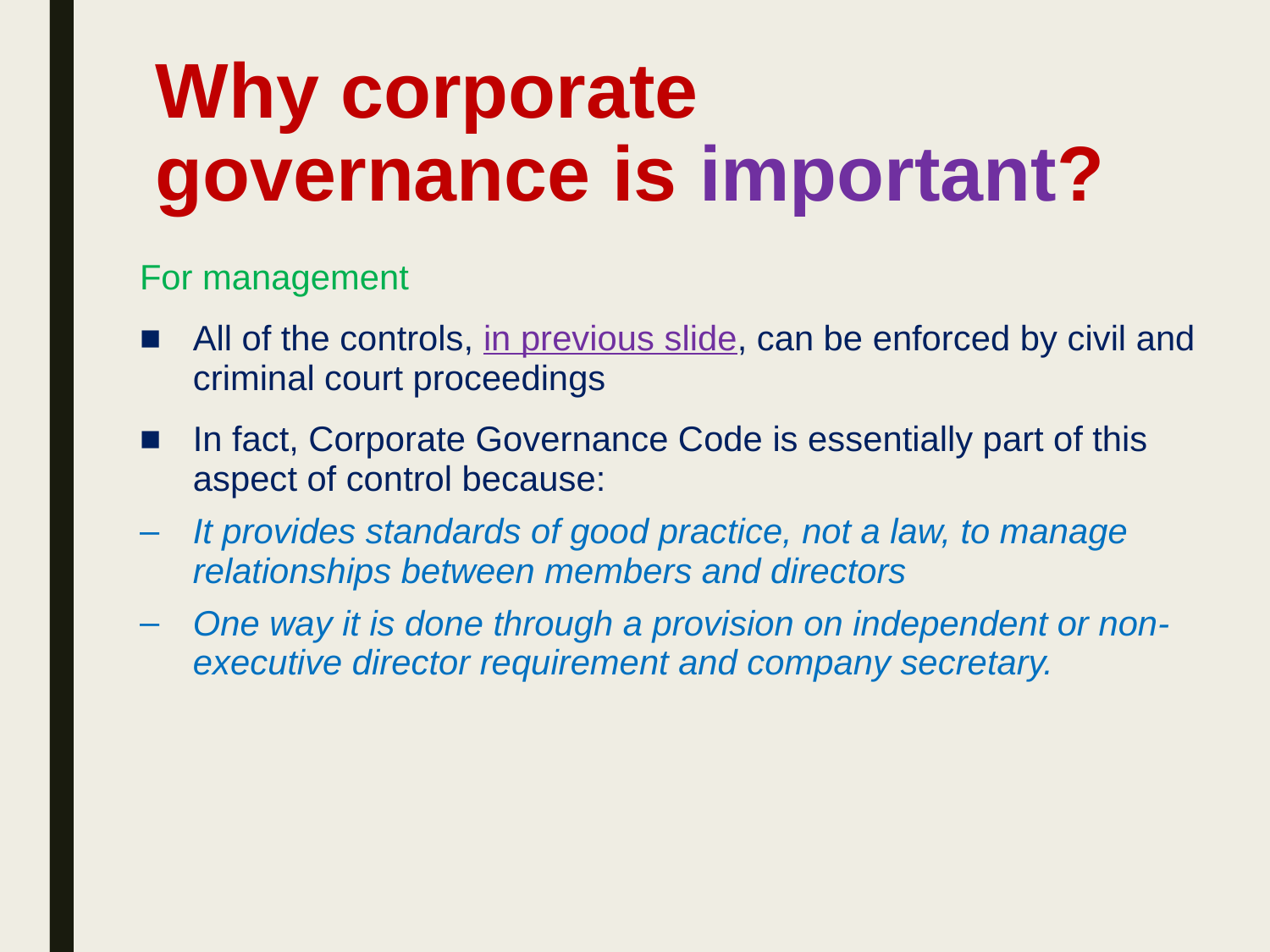

# Why corporate governance is important?
For management
All of the controls, in previous slide, can be enforced by civil and criminal court proceedings
In fact, Corporate Governance Code is essentially part of this aspect of control because:
It provides standards of good practice, not a law, to manage relationships between members and directors
One way it is done through a provision on independent or non-executive director requirement and company secretary.